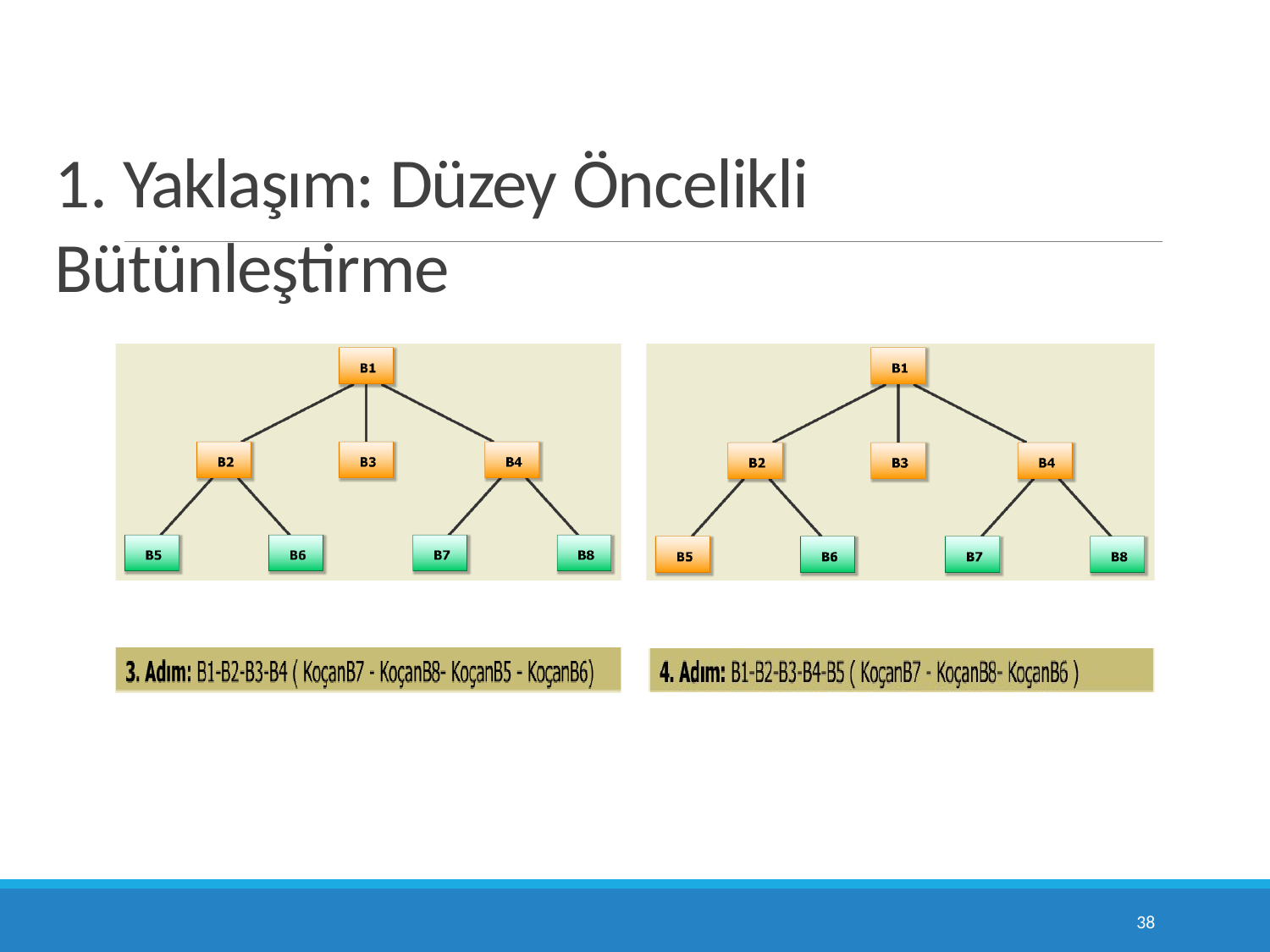

# 1. Yaklaşım: Düzey Öncelikli Bütünleştirme

38